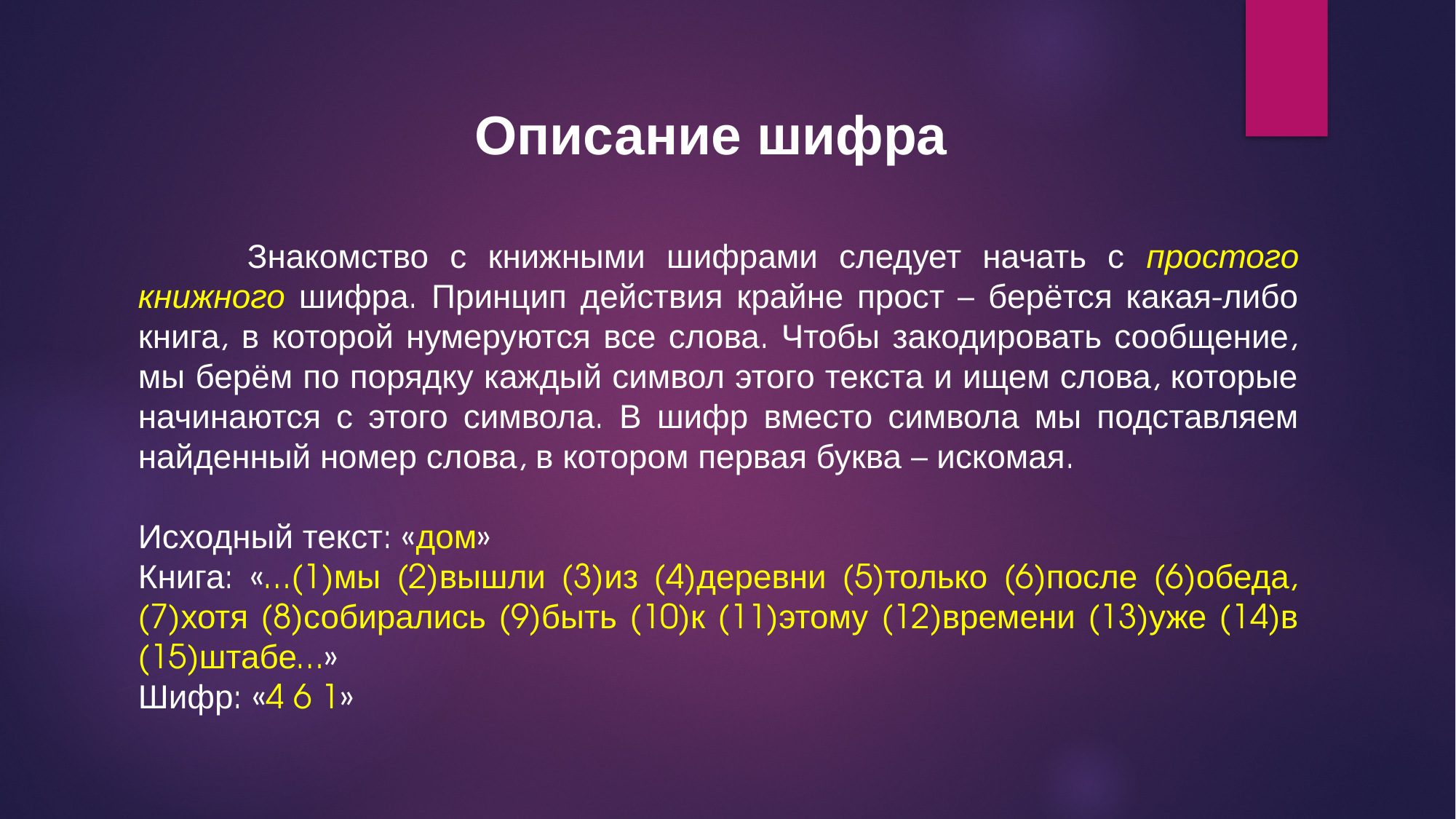

Описание шифра

	Знакомство с книжными шифрами следует начать с простого книжного шифра. Принцип действия крайне прост – берётся какая-либо книга, в которой нумеруются все слова. Чтобы закодировать сообщение, мы берём по порядку каждый символ этого текста и ищем слова, которые начинаются с этого символа. В шифр вместо символа мы подставляем найденный номер слова, в котором первая буква – искомая.

Исходный текст: «дом»
Книга: «…(1)мы (2)вышли (3)из (4)деревни (5)только (6)после (6)обеда, (7)хотя (8)собирались (9)быть (10)к (11)этому (12)времени (13)уже (14)в (15)штабе…»
Шифр: «4 6 1»